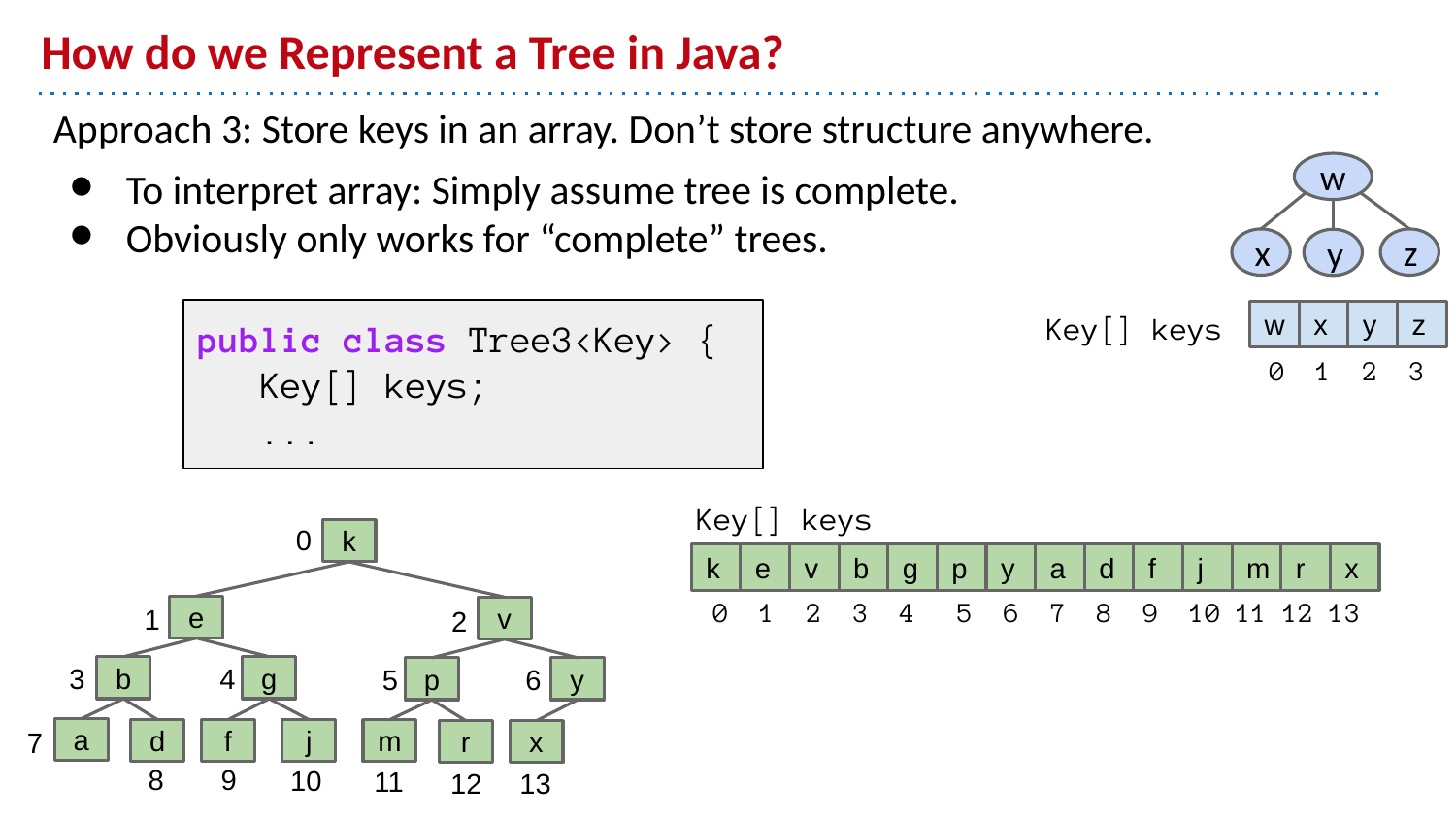

# How do we Represent a Tree in Java?
Approach 3: Store keys in an array. Don’t store structure anywhere.
To interpret array: Simply assume tree is complete.
Obviously only works for “complete” trees.
w
x
z
y
Key[] keys
public class Tree3<Key> {
   Key[] keys;
   ...

w
x
y
z
0  1  2  3
Key[] keys
0
k
e
b
g
a
d
f
j
v
p
y
m
r
x
k
e
v
b
g
p
y
a
d
f
j
m
r
x
5  6  7  8  9  10 11 12 13
0  1  2  3  4
1
2
3
4
5
6
7
8
9
10
11
12
13